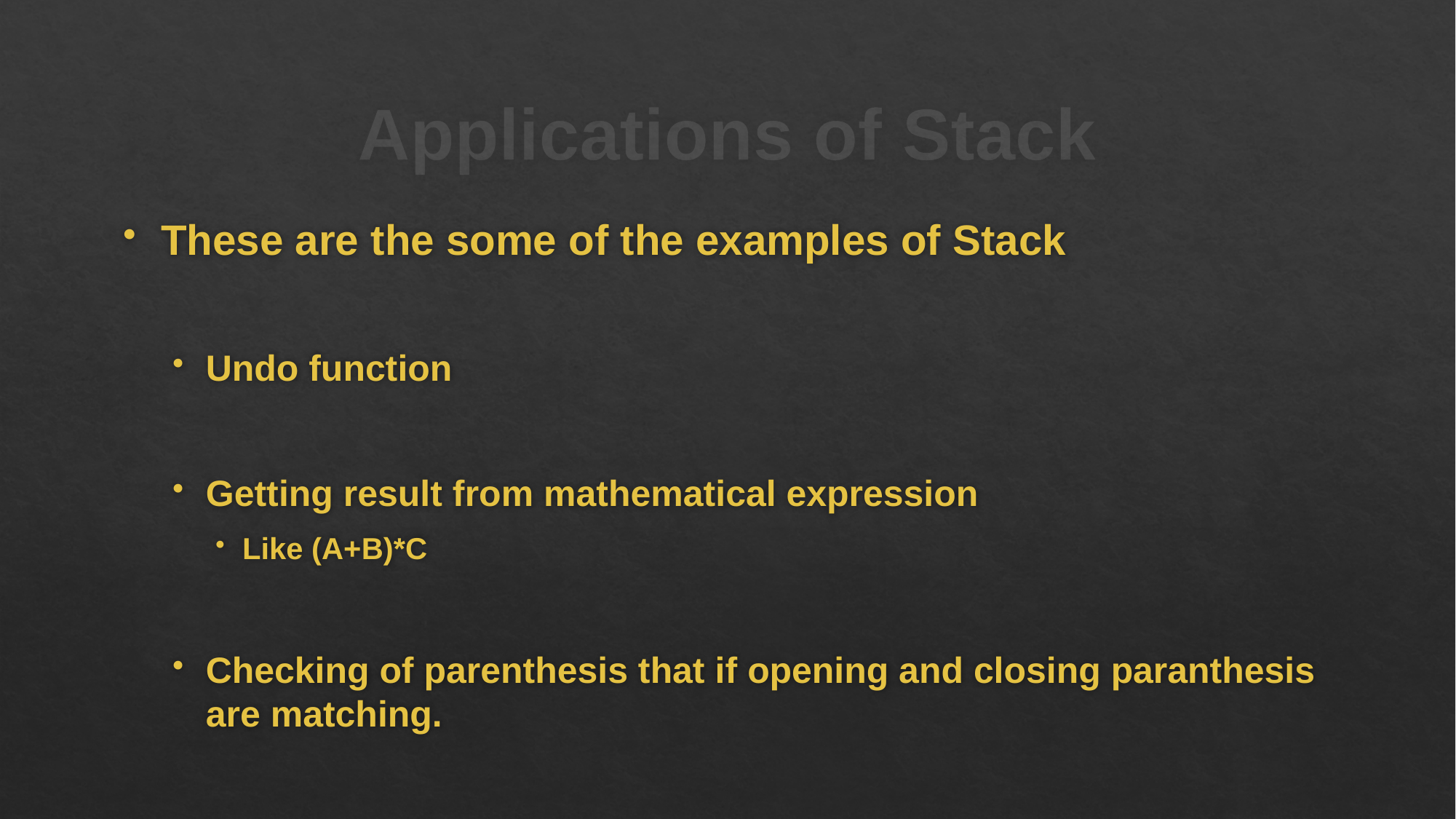

# Applications of Stack
These are the some of the examples of Stack

Undo function

Getting result from mathematical expression
Like (A+B)*C

Checking of parenthesis that if opening and closing paranthesis are matching.